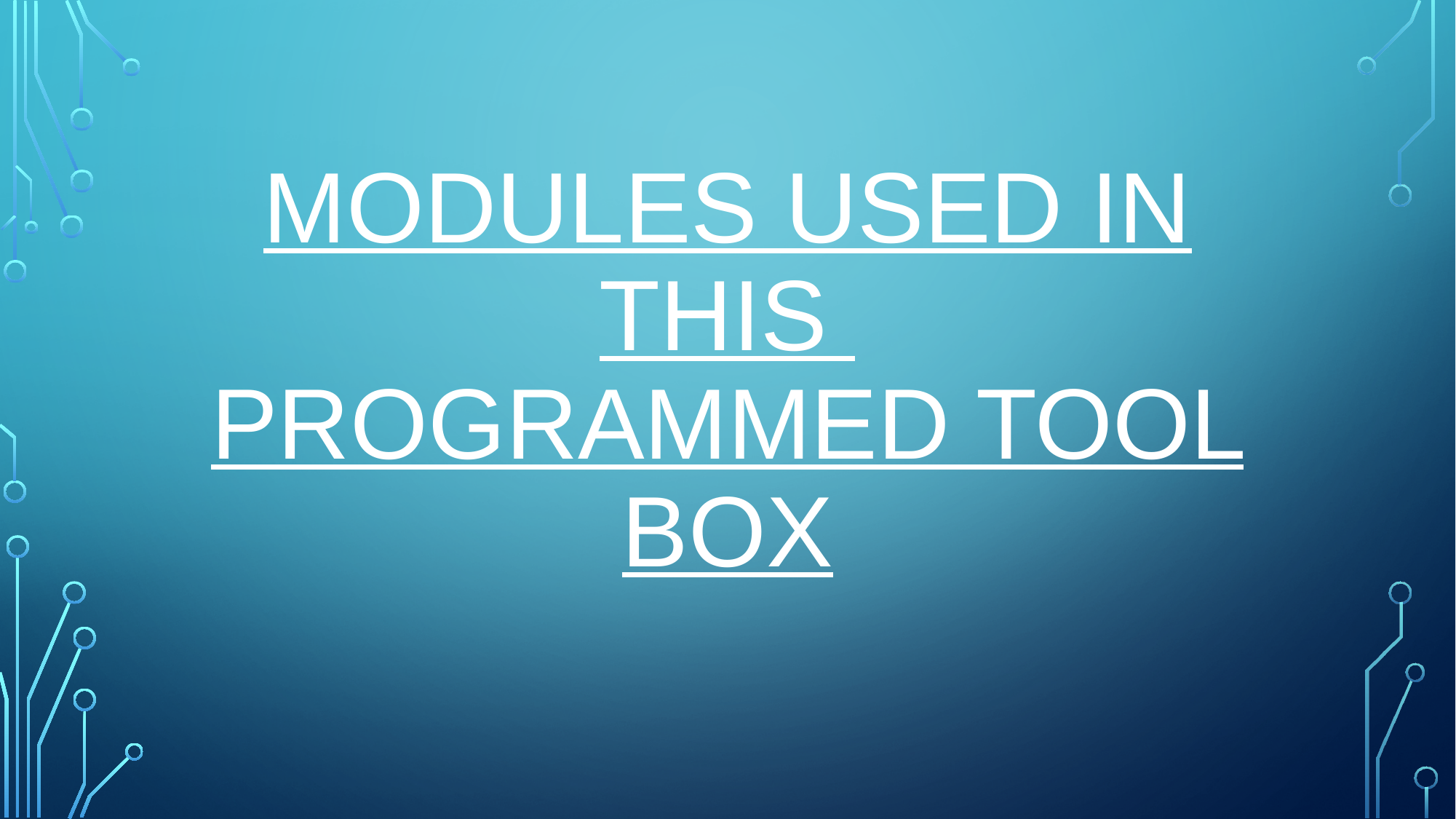

# MODULEs USED IN THIS programmed tool box